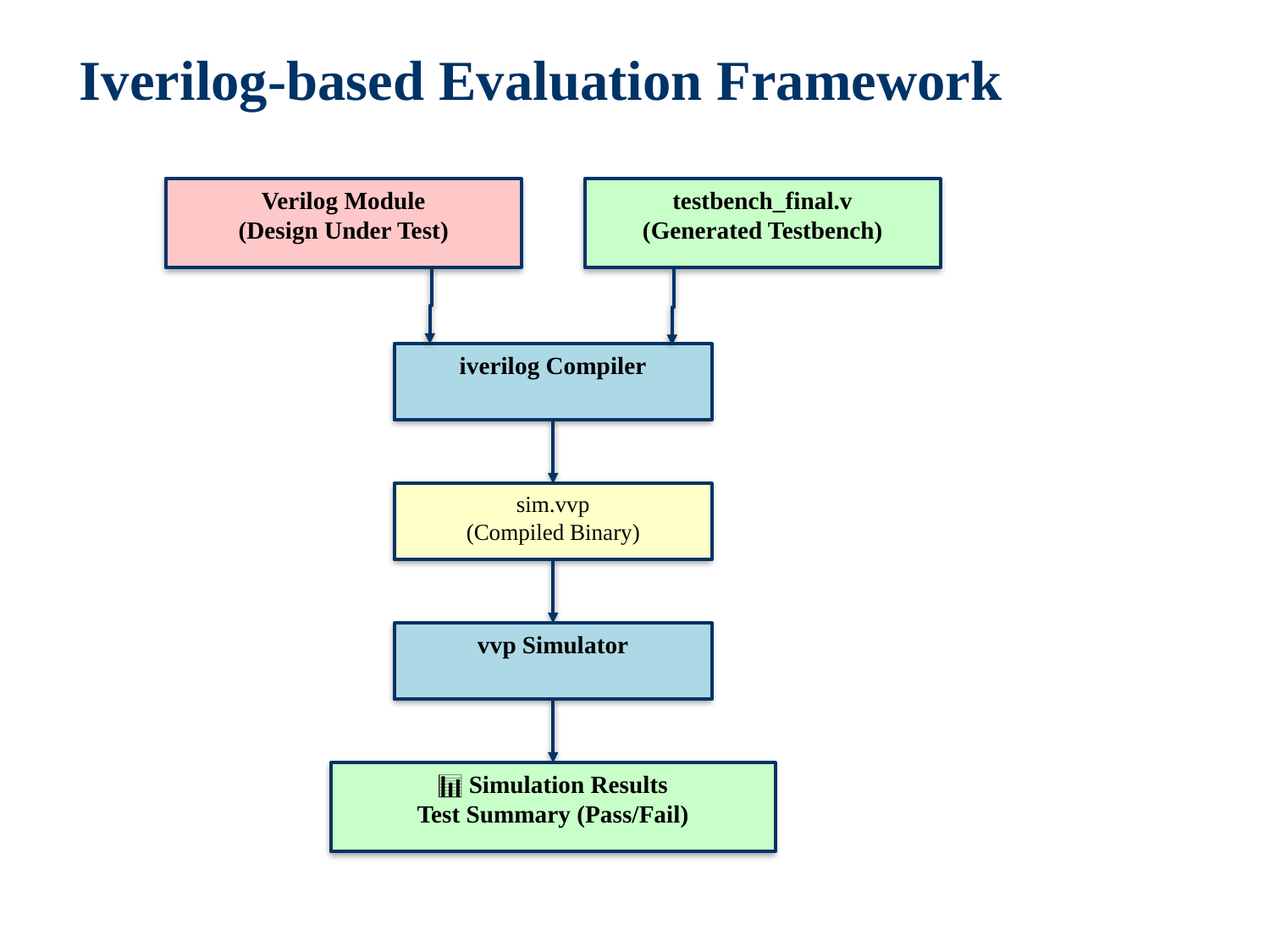

Iverilog-based Evaluation Framework
Verilog Module
(Design Under Test)
testbench_final.v
(Generated Testbench)
iverilog Compiler
sim.vvp
(Compiled Binary)
vvp Simulator
📊 Simulation Results
Test Summary (Pass/Fail)